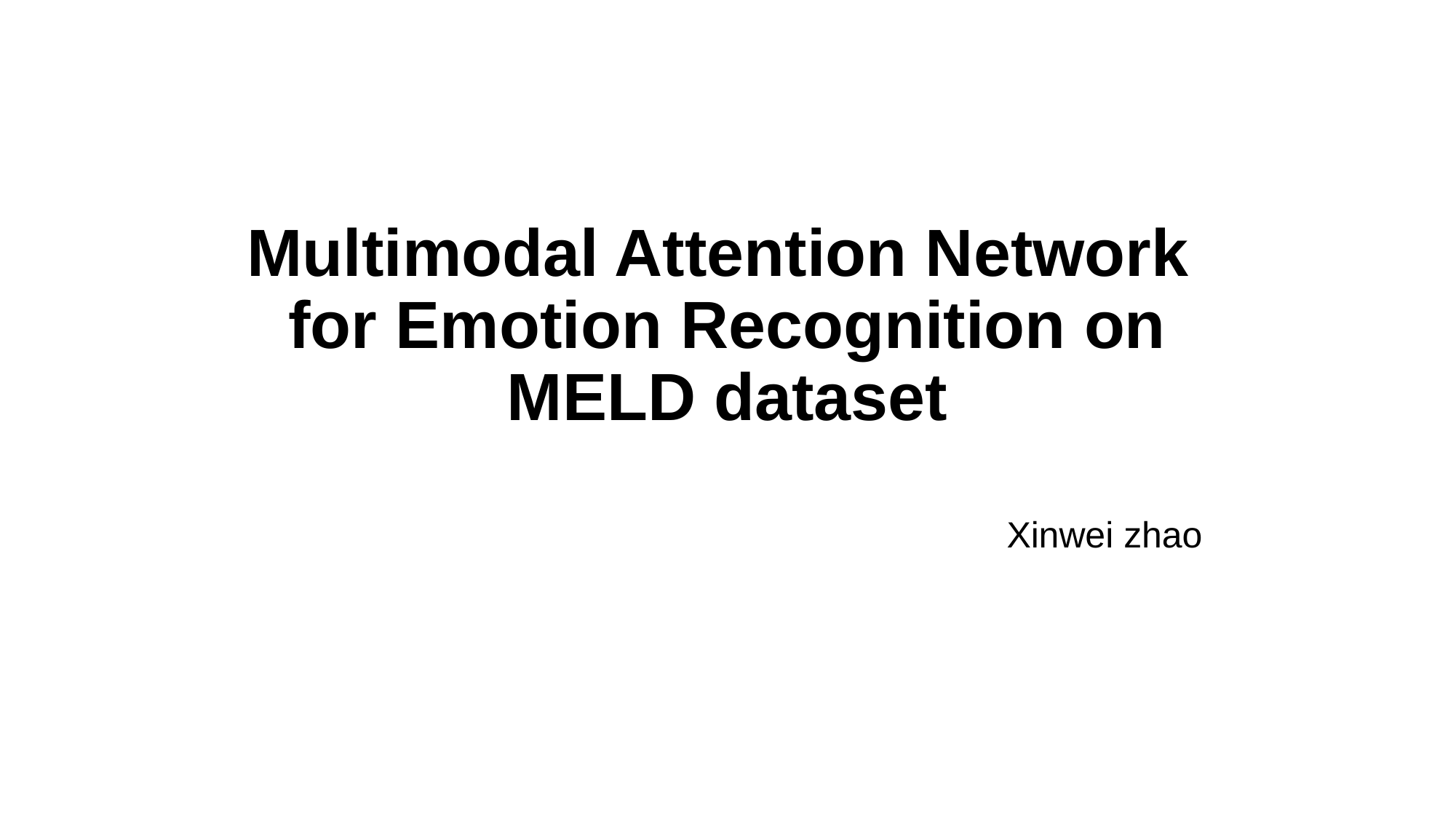

# Multimodal Attention Network for Emotion Recognition on MELD dataset
Xinwei zhao